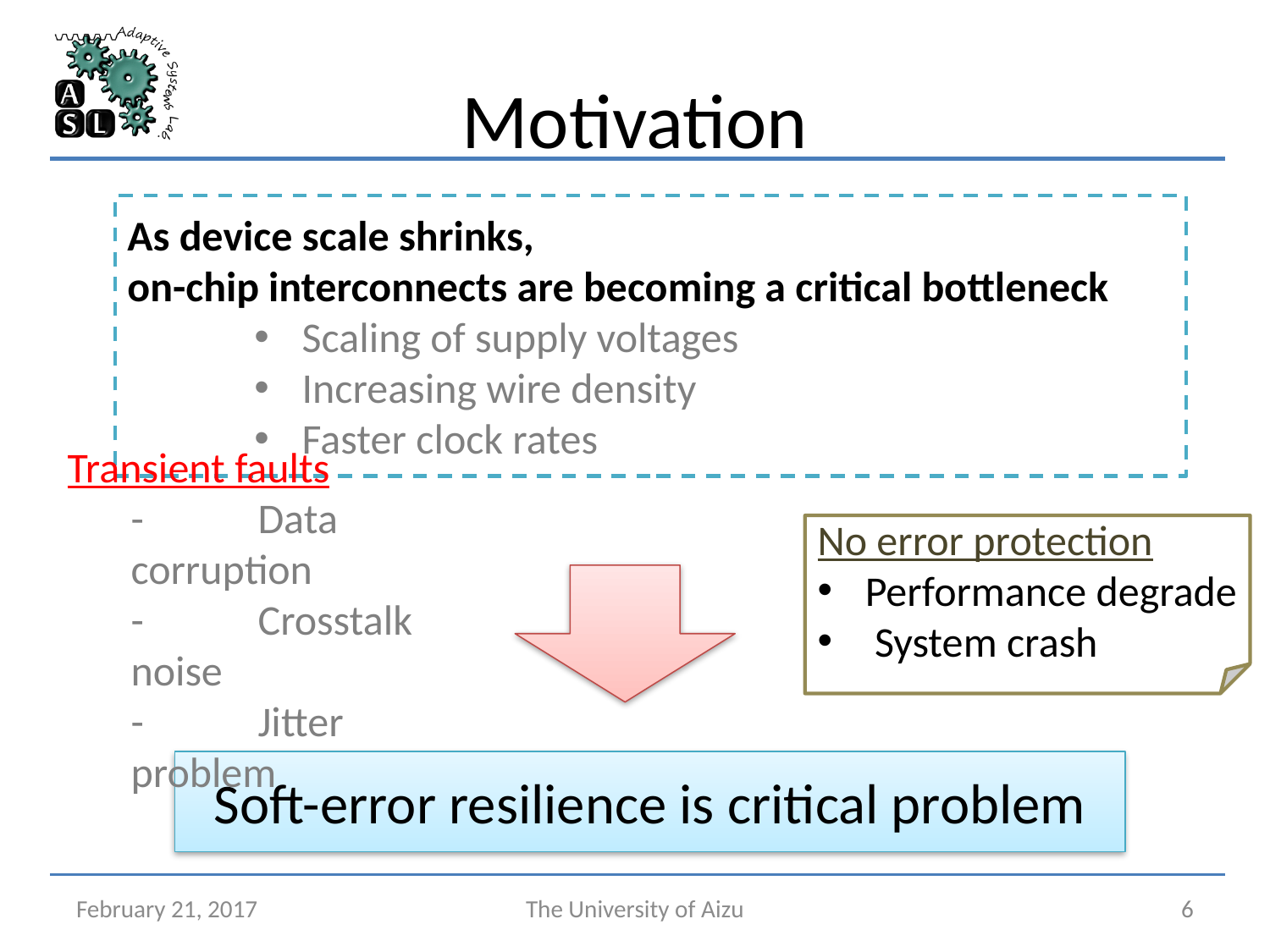

# Motivation
As device scale shrinks,
on-chip interconnects are becoming a critical bottleneck
Scaling of supply voltages
Increasing wire density
Faster clock rates
Transient faults
-	Data corruption
-	Crosstalk noise
-	Jitter problem
No error protection
Performance degrade
 System crash

Soft-error resilience is critical problem
February 21, 2017
The University of Aizu
6